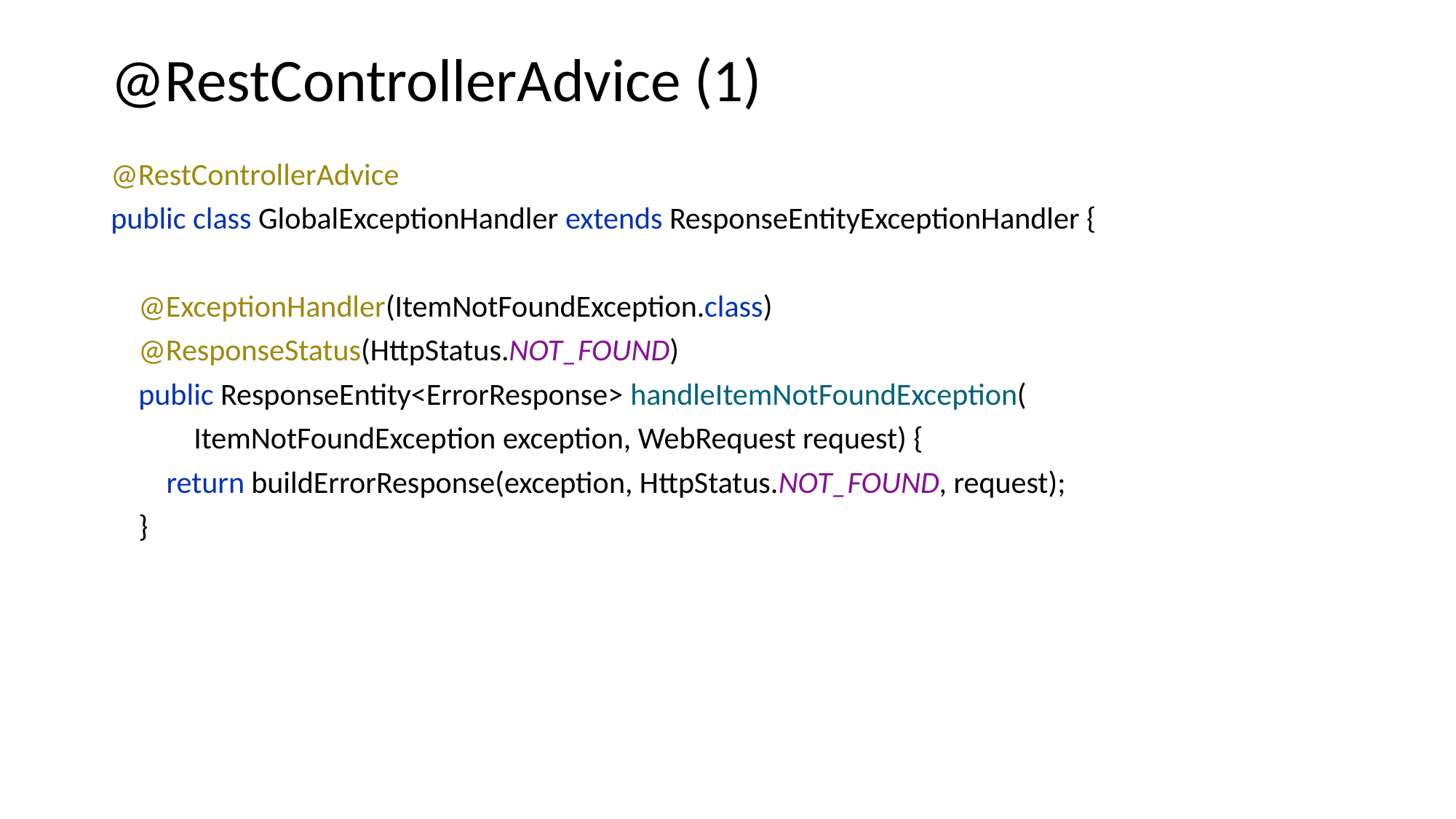

# @RestControllerAdvice (1)
@RestControllerAdvice
public class GlobalExceptionHandler extends ResponseEntityExceptionHandler {
    @ExceptionHandler(ItemNotFoundException.class)
    @ResponseStatus(HttpStatus.NOT_FOUND)
    public ResponseEntity<ErrorResponse> handleItemNotFoundException(
            ItemNotFoundException exception, WebRequest request) {
        return buildErrorResponse(exception, HttpStatus.NOT_FOUND, request);
    }